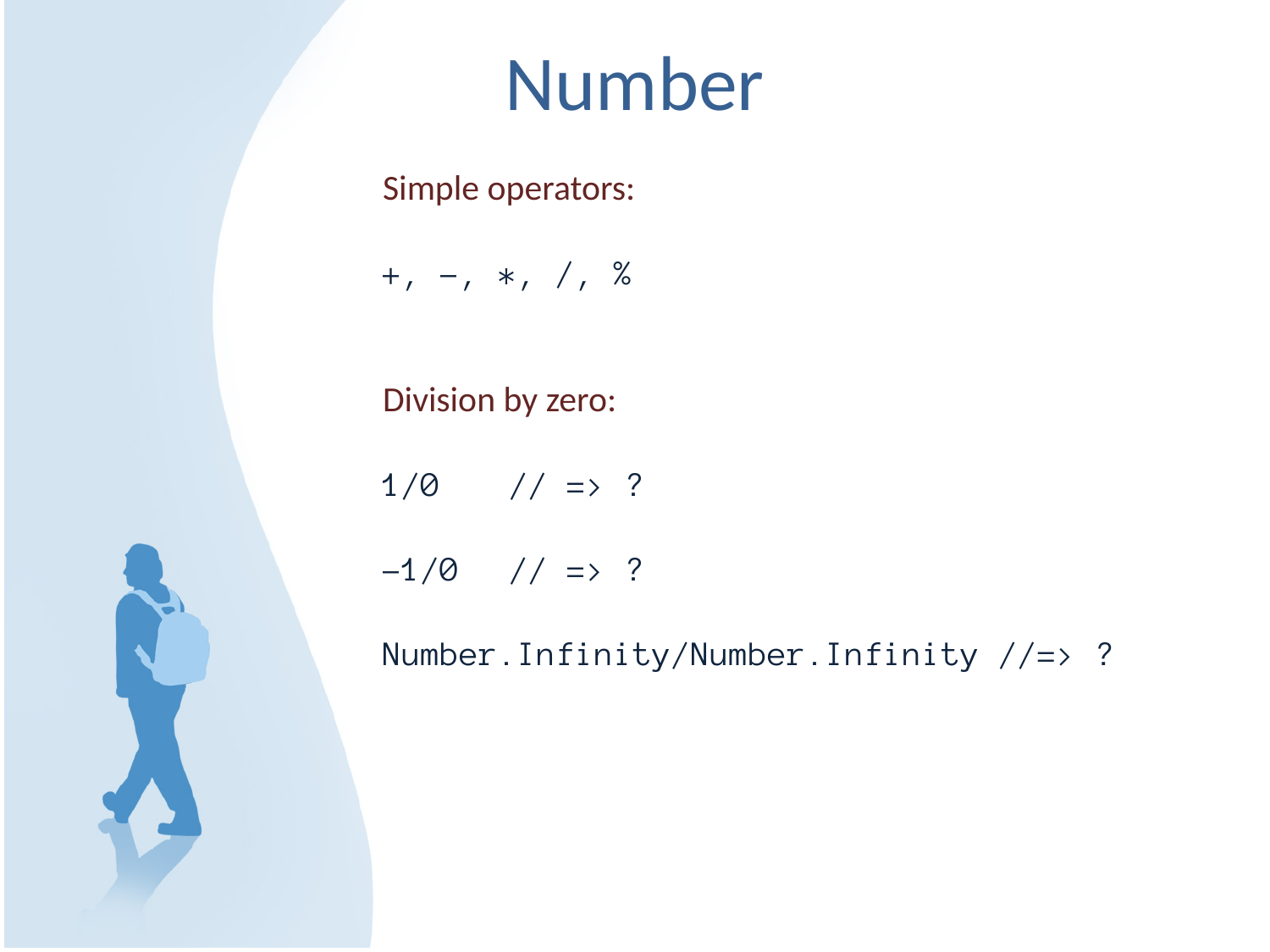

# Number
Simple operators:

+, -, *, /, %

Division by zero:

1/0 	// => ?

-1/0 	// => ?

Number.Infinity/Number.Infinity //=> ?